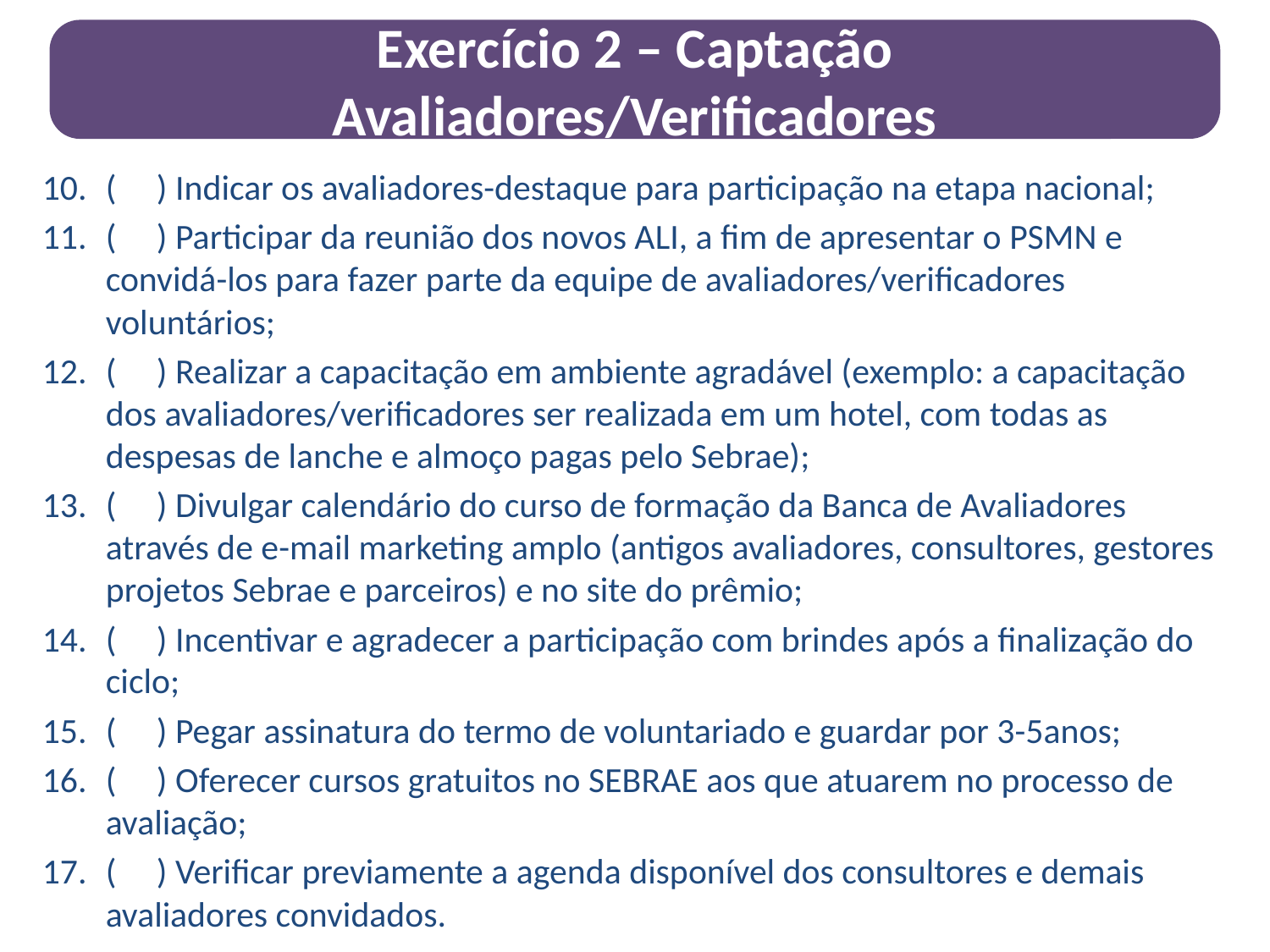

Exercício 2 – Captação Avaliadores/Verificadores
(     ) Indicar os avaliadores-destaque para participação na etapa nacional;
(     ) Participar da reunião dos novos ALI, a fim de apresentar o PSMN e convidá-los para fazer parte da equipe de avaliadores/verificadores voluntários;
(     ) Realizar a capacitação em ambiente agradável (exemplo: a capacitação dos avaliadores/verificadores ser realizada em um hotel, com todas as despesas de lanche e almoço pagas pelo Sebrae);
(     ) Divulgar calendário do curso de formação da Banca de Avaliadores através de e-mail marketing amplo (antigos avaliadores, consultores, gestores projetos Sebrae e parceiros) e no site do prêmio;
(     ) Incentivar e agradecer a participação com brindes após a finalização do ciclo;
(     ) Pegar assinatura do termo de voluntariado e guardar por 3-5anos;
(     ) Oferecer cursos gratuitos no SEBRAE aos que atuarem no processo de avaliação;
(     ) Verificar previamente a agenda disponível dos consultores e demais avaliadores convidados.